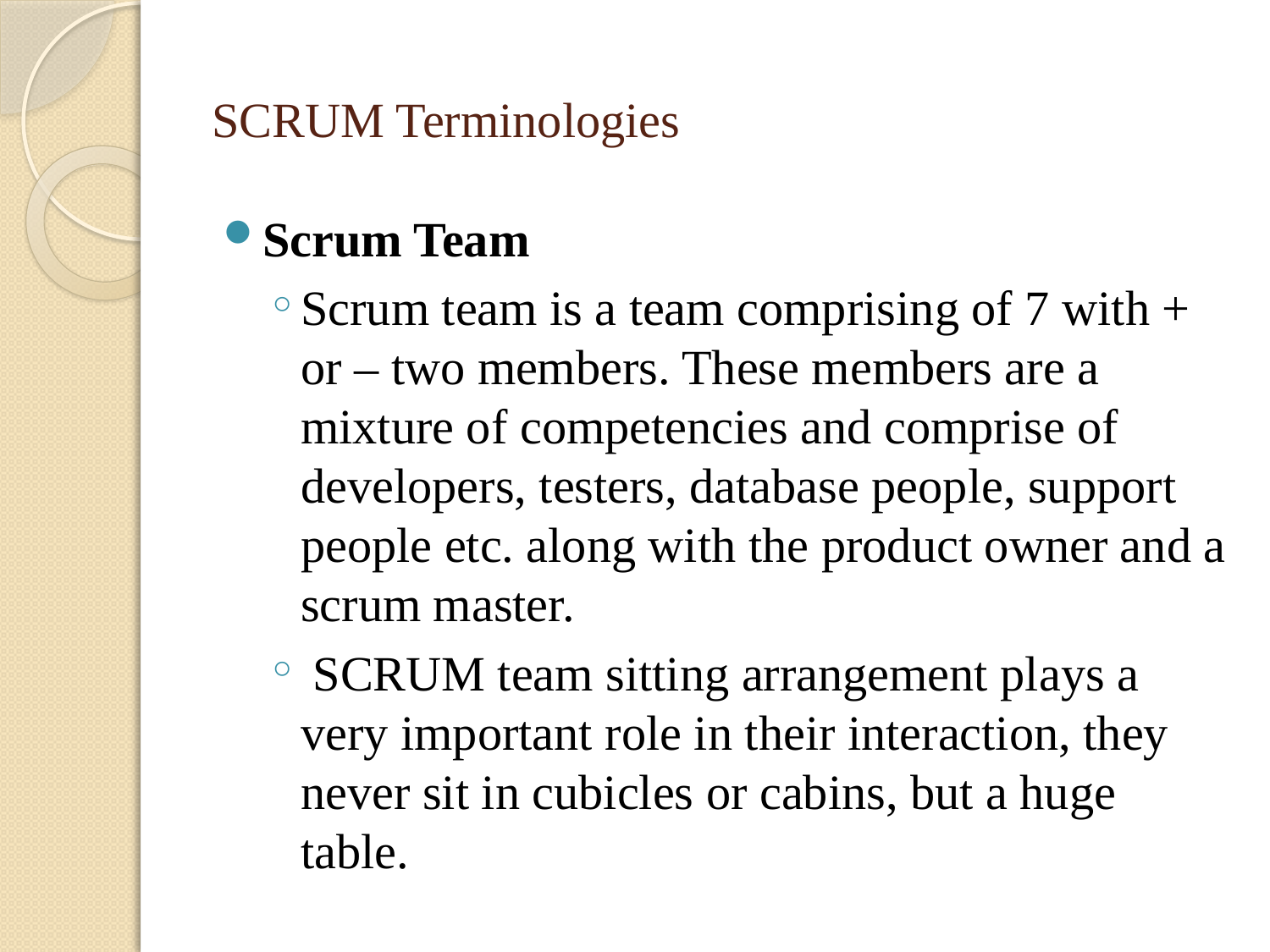

# SCRUM Terminologies
Scrum Team
Scrum team is a team comprising of 7 with + or – two members. These members are a mixture of competencies and comprise of developers, testers, database people, support people etc. along with the product owner and a scrum master.
 SCRUM team sitting arrangement plays a very important role in their interaction, they never sit in cubicles or cabins, but a huge table.